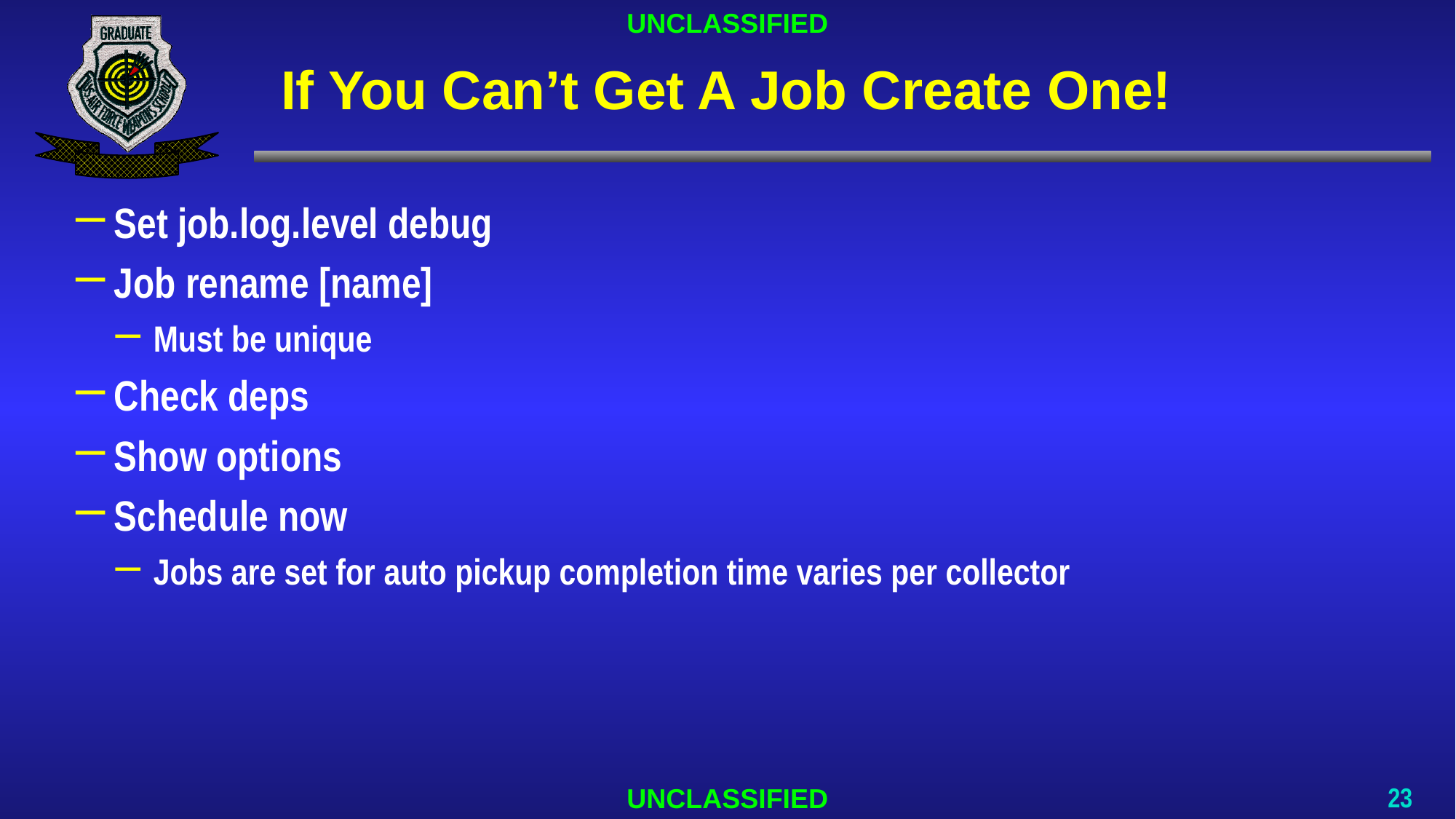

# If You Can’t Get A Job Create One!
Set job.log.level debug
Job rename [name]
Must be unique
Check deps
Show options
Schedule now
Jobs are set for auto pickup completion time varies per collector